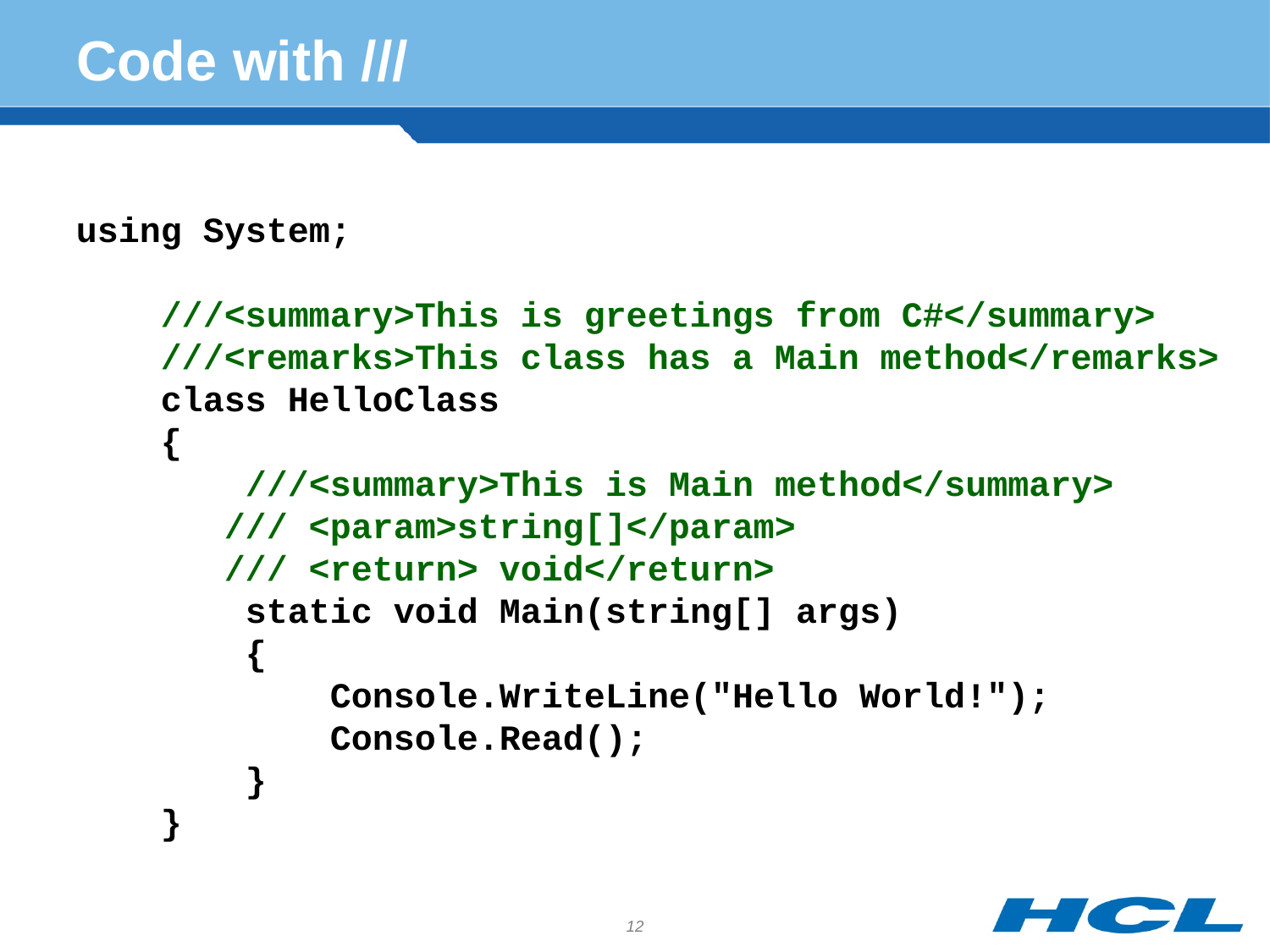

# Code with ///
using System;

    ///<summary>This is greetings from C#</summary>
    ///<remarks>This class has a Main method</remarks>
    class HelloClass
    {
        ///<summary>This is Main method</summary>
       /// <param>string[]</param>
       /// <return> void</return>
        static void Main(string[] args)
        {
            Console.WriteLine("Hello World!");
            Console.Read();
        }
    }

12